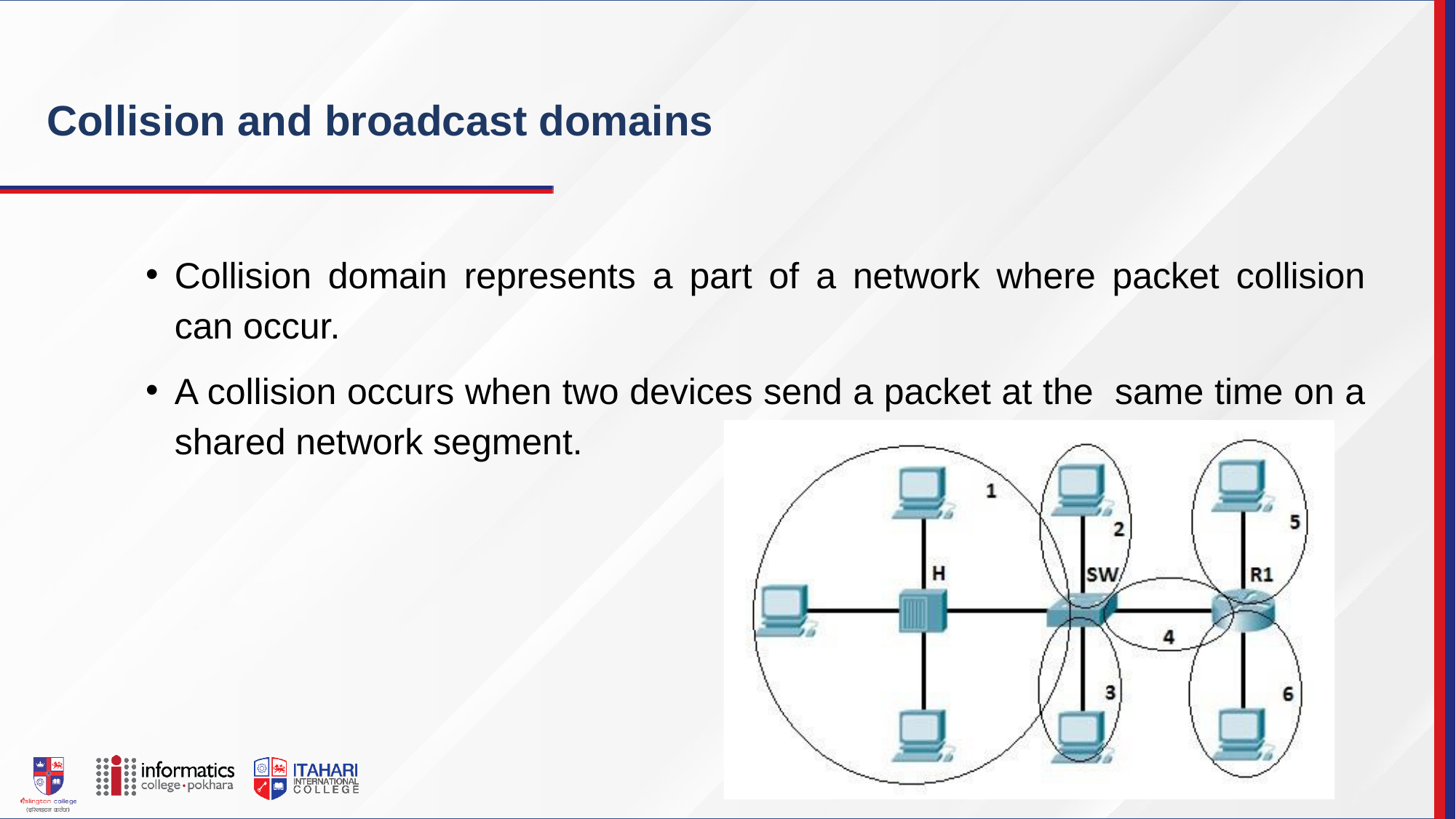

Collision and broadcast domains
Collision domain represents a part of a network where packet collision can occur.
A collision occurs when two devices send a packet at the  same time on a shared network segment.